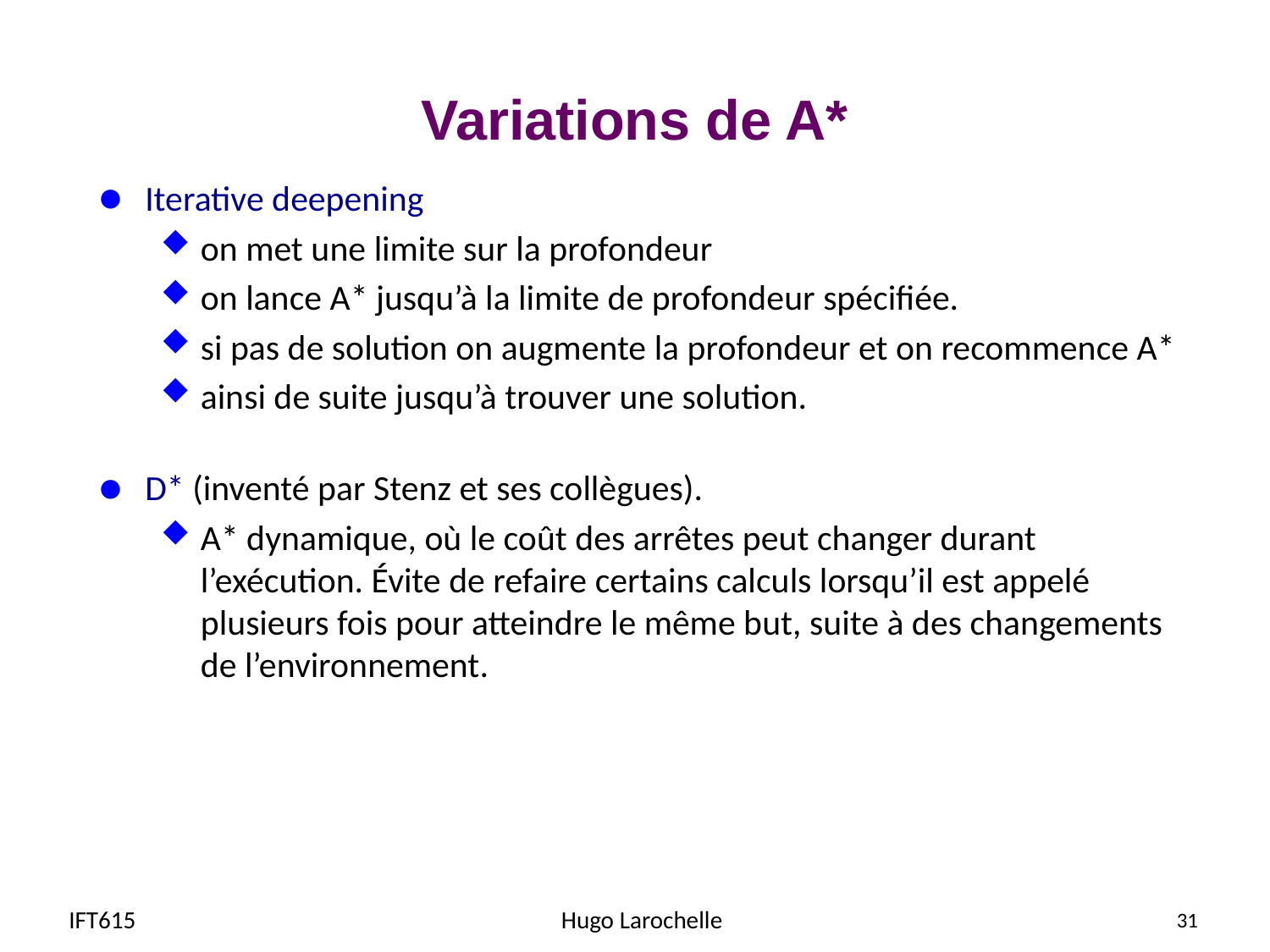

# Variations de A*
Iterative deepening
on met une limite sur la profondeur
on lance A* jusqu’à la limite de profondeur spécifiée.
si pas de solution on augmente la profondeur et on recommence A*
ainsi de suite jusqu’à trouver une solution.
D* (inventé par Stenz et ses collègues).
A* dynamique, où le coût des arrêtes peut changer durant l’exécution. Évite de refaire certains calculs lorsqu’il est appelé plusieurs fois pour atteindre le même but, suite à des changements de l’environnement.
IFT615
Hugo Larochelle
31